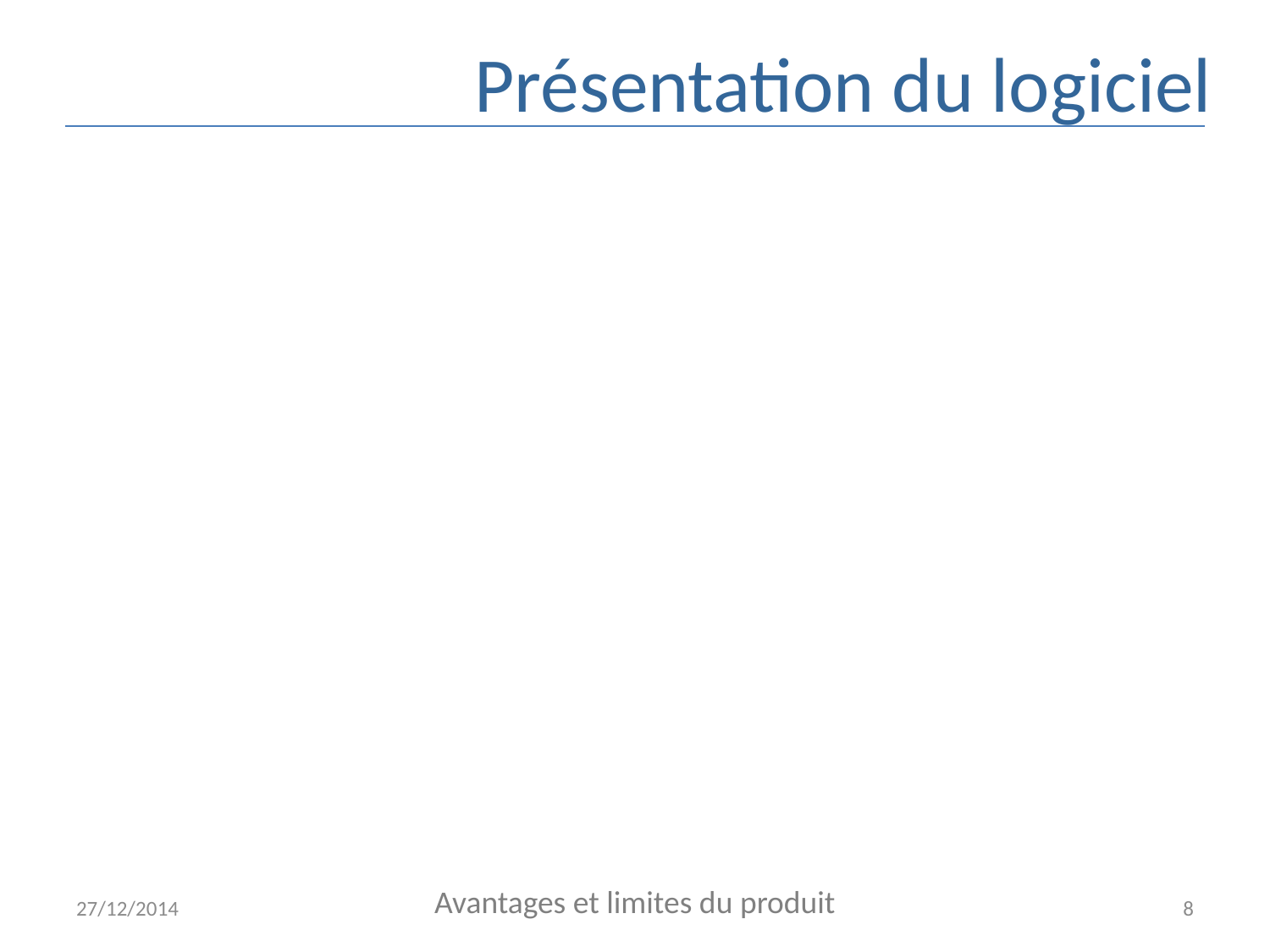

# Présentation du logiciel

Avantages et limites du produit
27/12/2014
8